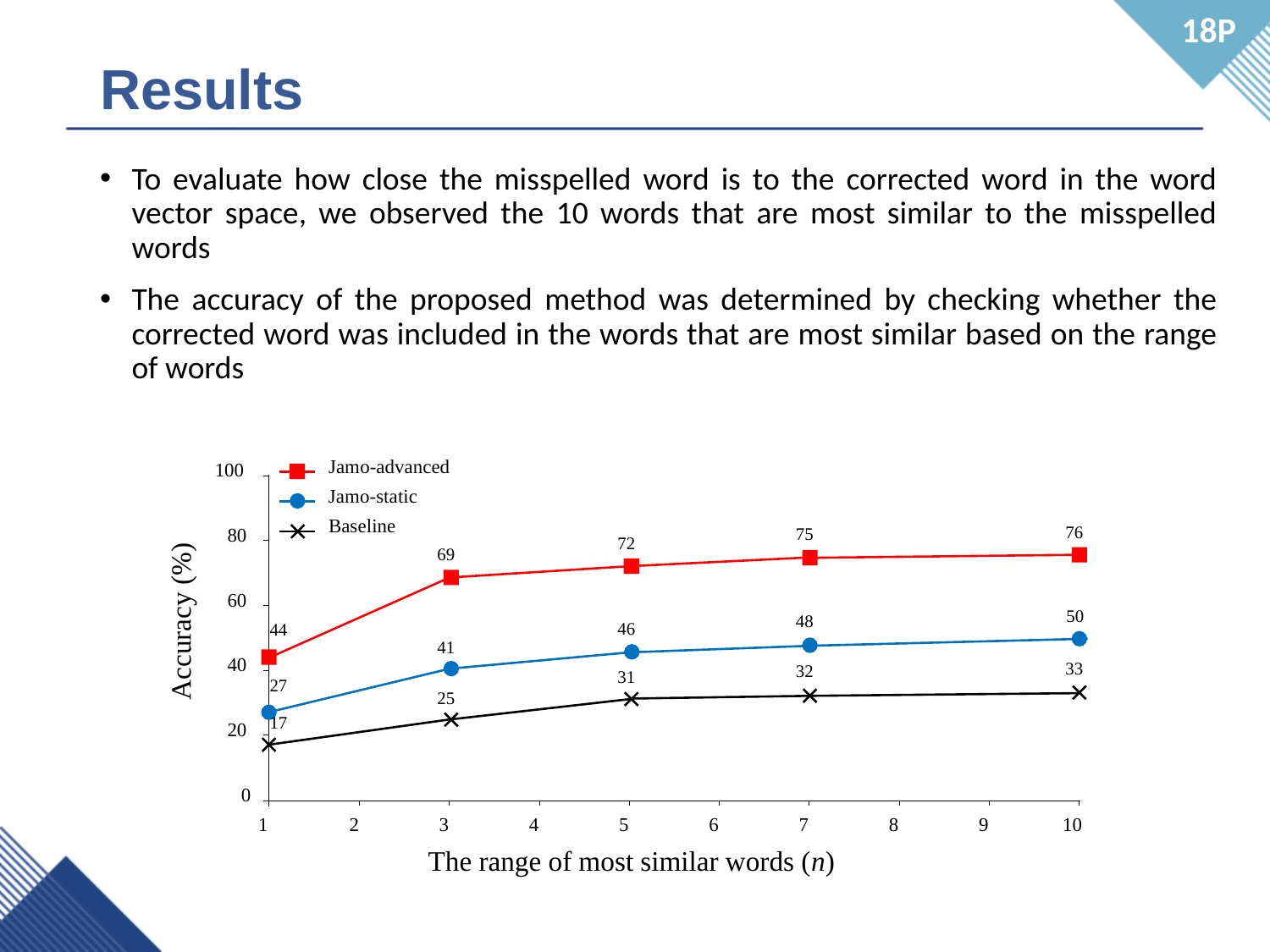

18P
# Results
To evaluate how close the misspelled word is to the corrected word in the word vector space, we observed the 10 words that are most similar to the misspelled words
The accuracy of the proposed method was determined by checking whether the corrected word was included in the words that are most similar based on the range of words
Jamo-advanced
100

Jamo-static

Baseline
76
80
75
72
69

60
Accuracy (%)
50
48
46
44
41

40

33
32
31

27
25
17

20
0
1
2
3
4
5
6
7
8
9
10
The range of most similar words (n)